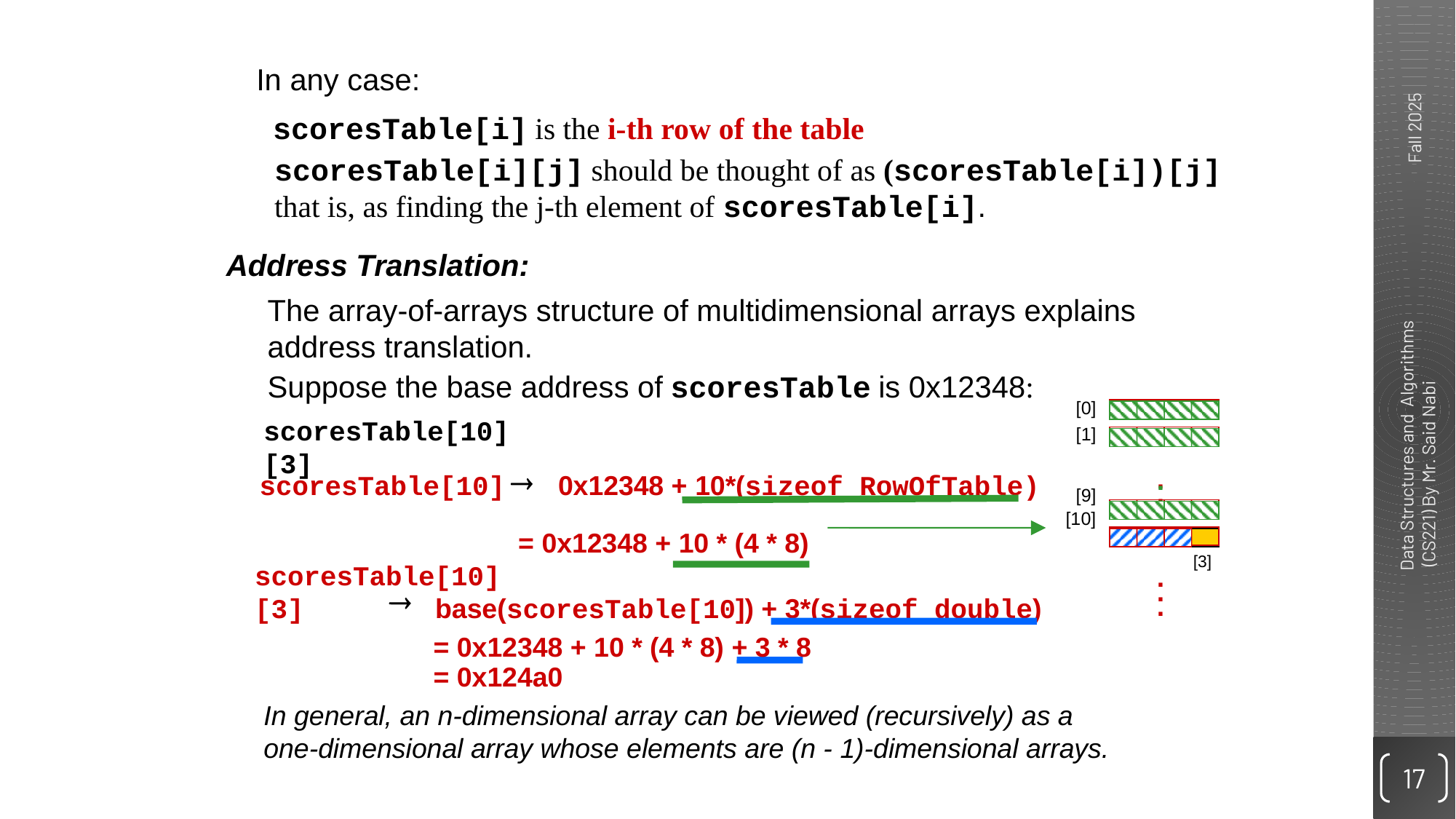

In any case:
scoresTable[i] is the i-th row of the table
scoresTable[i][j] should be thought of as (scoresTable[i])[j]
that is, as finding the j-th element of scoresTable[i].
Address Translation:
The array-of-arrays structure of multidimensional arrays explains
address translation.
Suppose the base address of scoresTable is 0x12348:
  [0]

  [1]

  [9]
[10]

.

.

.

.

.

.

[3]
.

.

.

scoresTable[10][3]
→
    0x12348 + 10*(sizeof RowOfTable)
scoresTable[10]

= 0x12348 + 10 * (4 * 8)

scoresTable[10][3]

→
  base(scoresTable[10]) + 3*(sizeof double)

= 0x12348 + 10 * (4 * 8) + 3 * 8
= 0x124a0

In general, an n-dimensional array can be viewed (recursively) as a
one-dimensional array whose elements are (n - 1)-dimensional arrays.